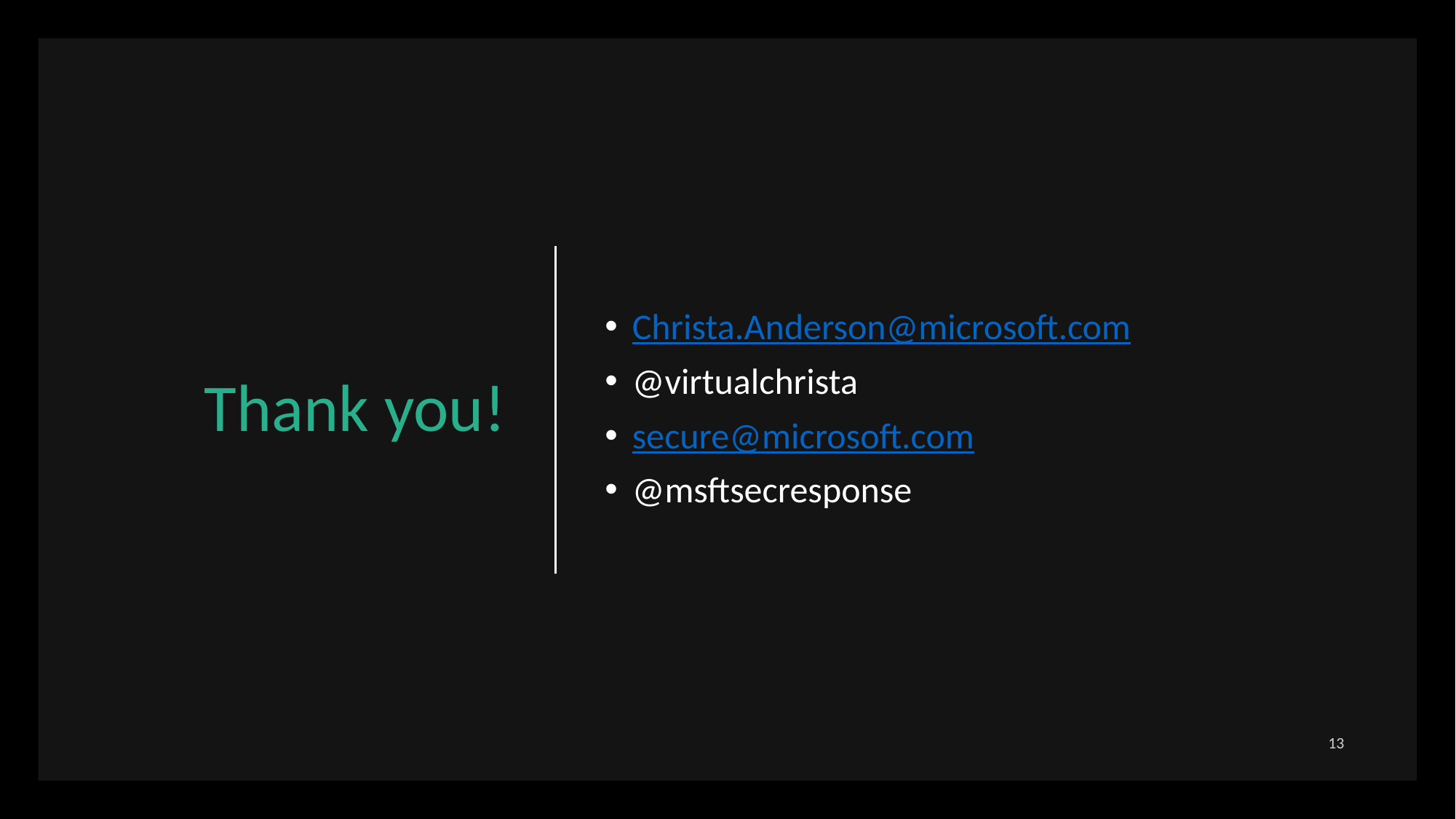

# Thank you!
Christa.Anderson@microsoft.com
@virtualchrista
secure@microsoft.com
@msftsecresponse
13